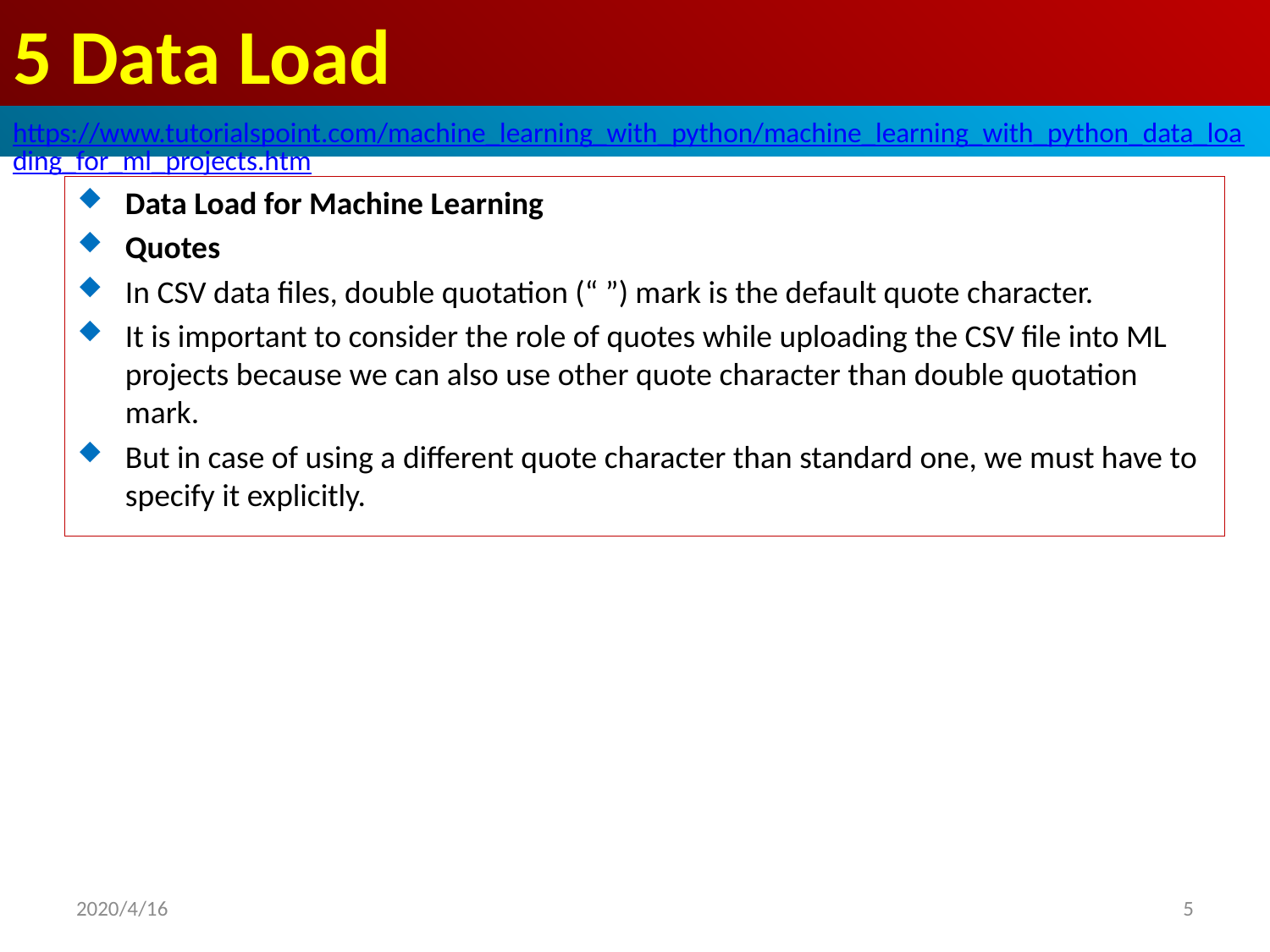

# 5 Data Load
https://www.tutorialspoint.com/machine_learning_with_python/machine_learning_with_python_data_loading_for_ml_projects.htm
Data Load for Machine Learning
Quotes
In CSV data files, double quotation (“ ”) mark is the default quote character.
It is important to consider the role of quotes while uploading the CSV file into ML projects because we can also use other quote character than double quotation mark.
But in case of using a different quote character than standard one, we must have to specify it explicitly.

2020/4/16
5